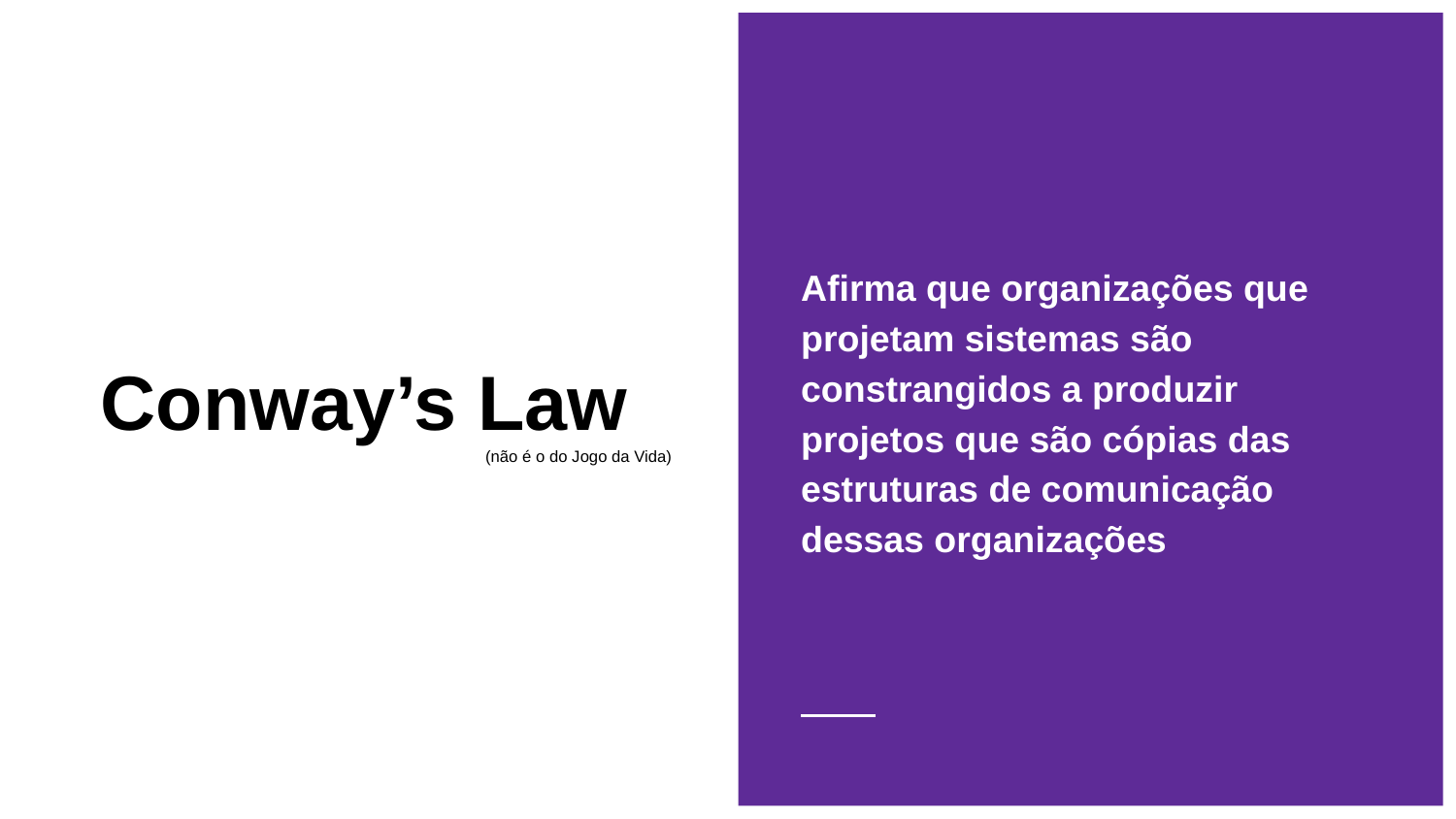

Afirma que organizações que projetam sistemas são constrangidos a produzir projetos que são cópias das estruturas de comunicação dessas organizações
# Conway’s Law
(não é o do Jogo da Vida)